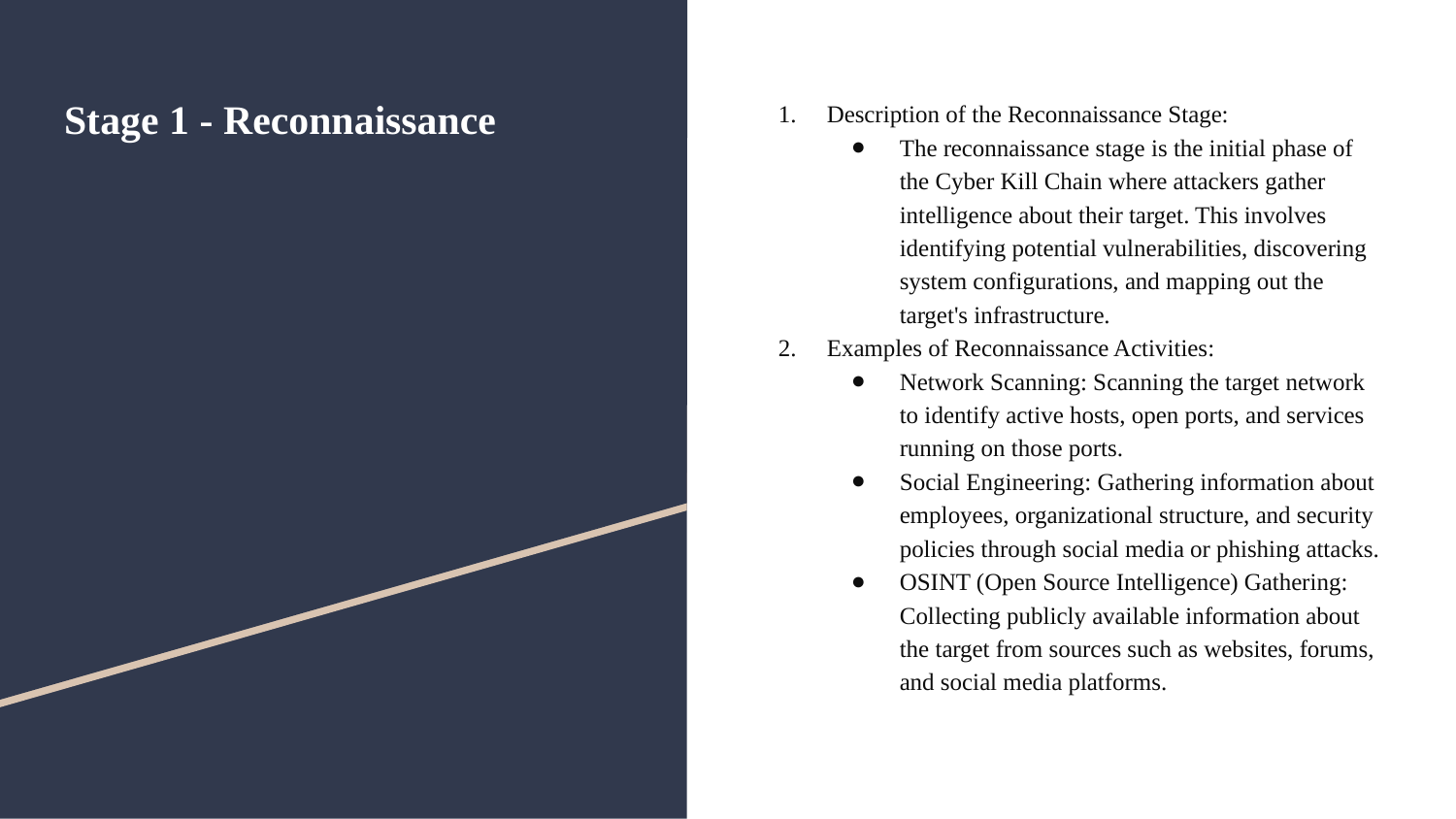

# Stage 1 - Reconnaissance
Description of the Reconnaissance Stage:
The reconnaissance stage is the initial phase of the Cyber Kill Chain where attackers gather intelligence about their target. This involves identifying potential vulnerabilities, discovering system configurations, and mapping out the target's infrastructure.
Examples of Reconnaissance Activities:
Network Scanning: Scanning the target network to identify active hosts, open ports, and services running on those ports.
Social Engineering: Gathering information about employees, organizational structure, and security policies through social media or phishing attacks.
OSINT (Open Source Intelligence) Gathering: Collecting publicly available information about the target from sources such as websites, forums, and social media platforms.